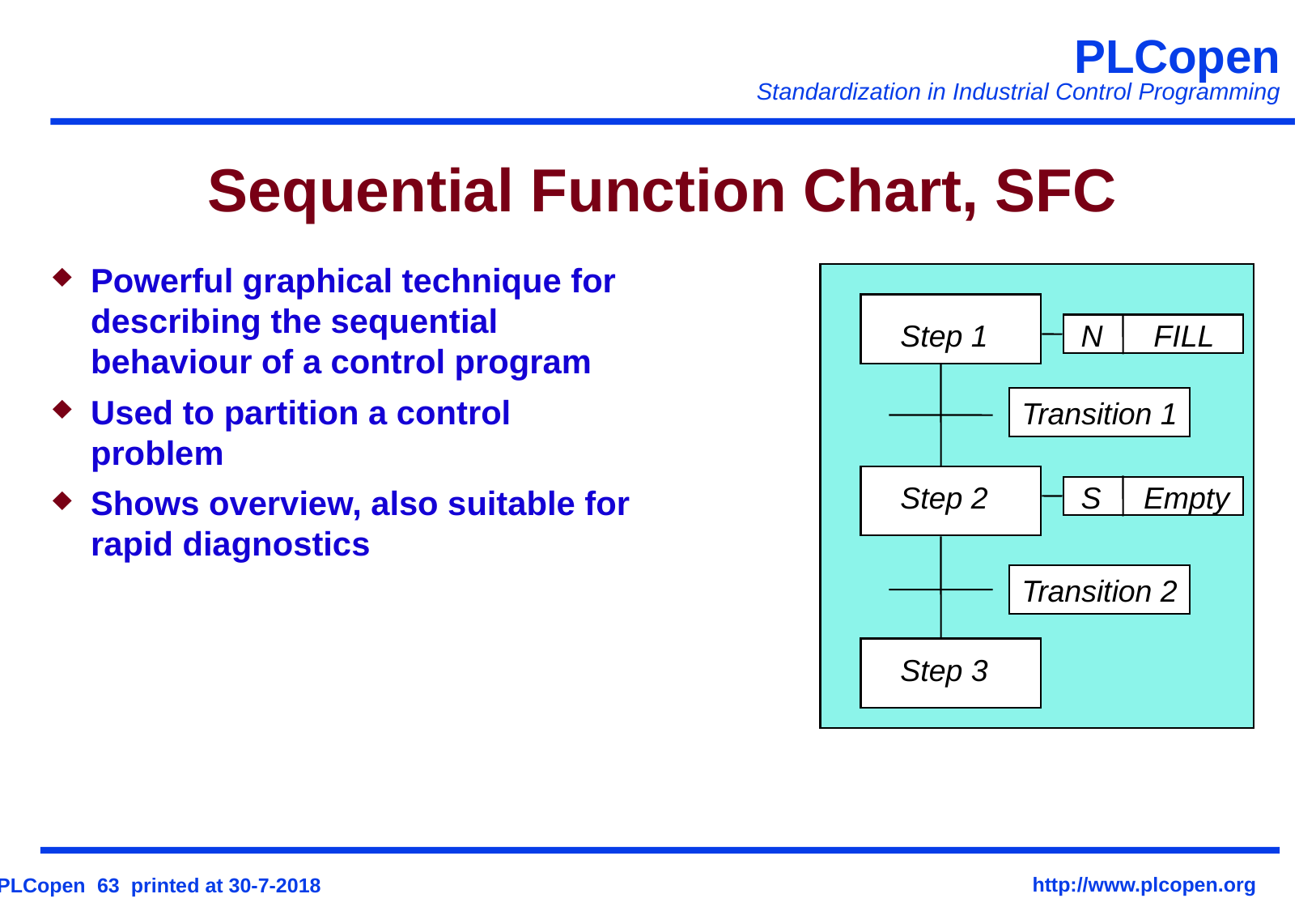

# Sequential Function Chart, SFC
Powerful graphical technique for describing the sequential behaviour of a control program
Used to partition a control problem
Shows overview, also suitable for rapid diagnostics

Step 1           N      FILL

Transition 1

Transition 2

Step 2           S     Empty

Step 3